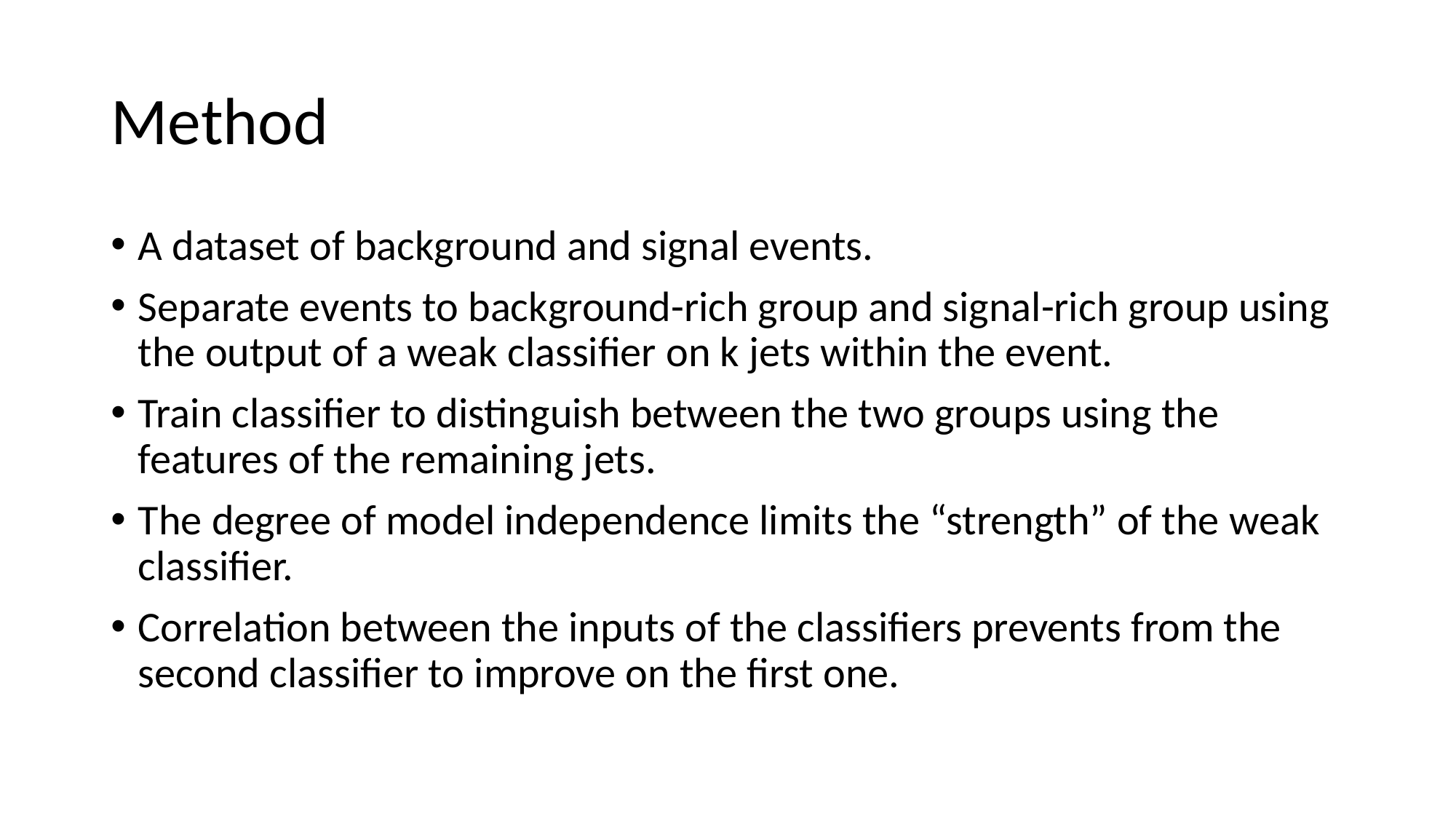

# Method
A dataset of background and signal events.
Separate events to background-rich group and signal-rich group using the output of a weak classifier on k jets within the event.
Train classifier to distinguish between the two groups using the features of the remaining jets.
The degree of model independence limits the “strength” of the weak classifier.
Correlation between the inputs of the classifiers prevents from the second classifier to improve on the first one.